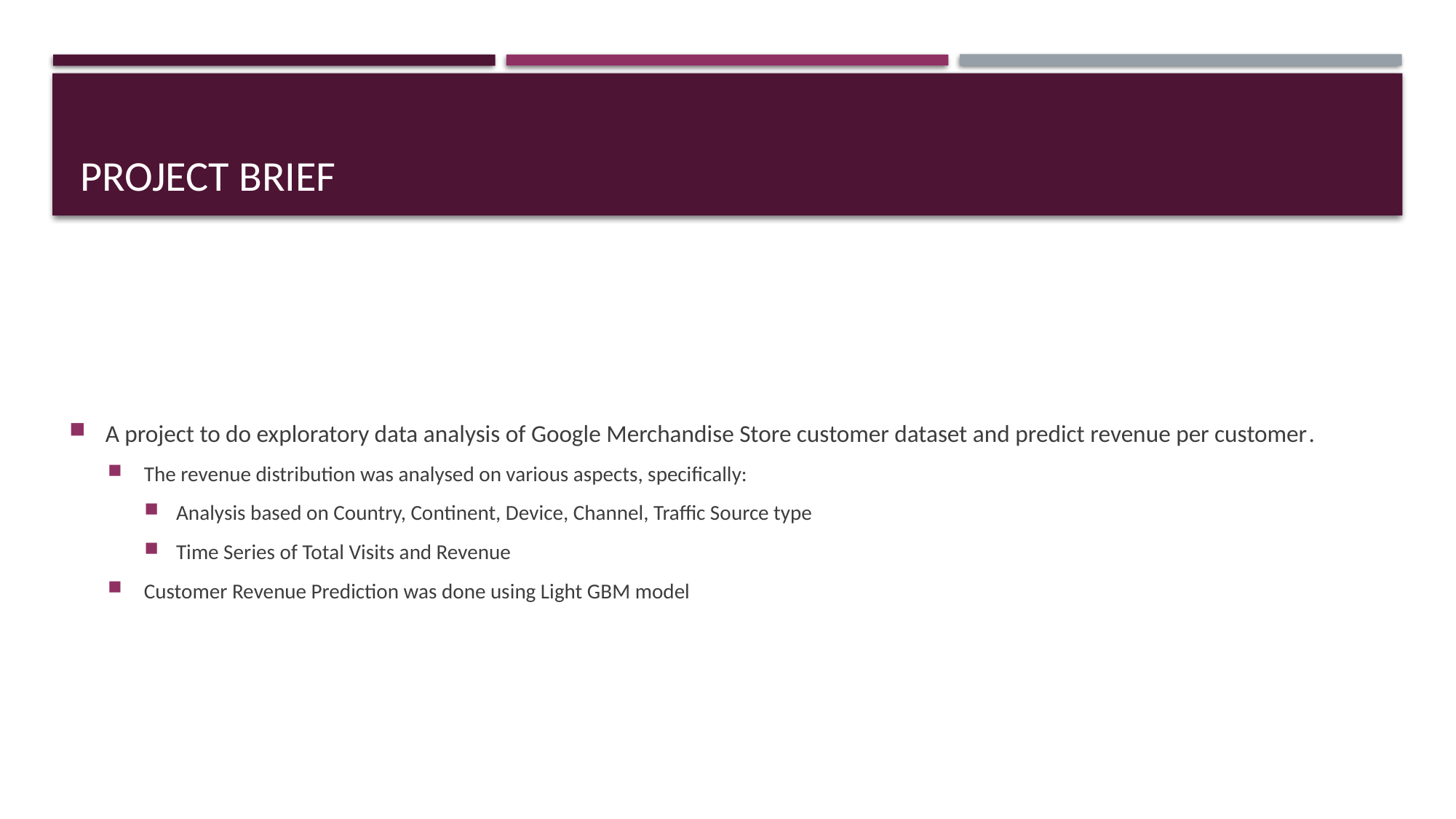

# PROJECT BRIEF

A project to do exploratory data analysis of Google Merchandise Store customer dataset and predict revenue per customer.
The revenue distribution was analysed on various aspects, specifically:
Analysis based on Country, Continent, Device, Channel, Traffic Source type
Time Series of Total Visits and Revenue
Customer Revenue Prediction was done using Light GBM model